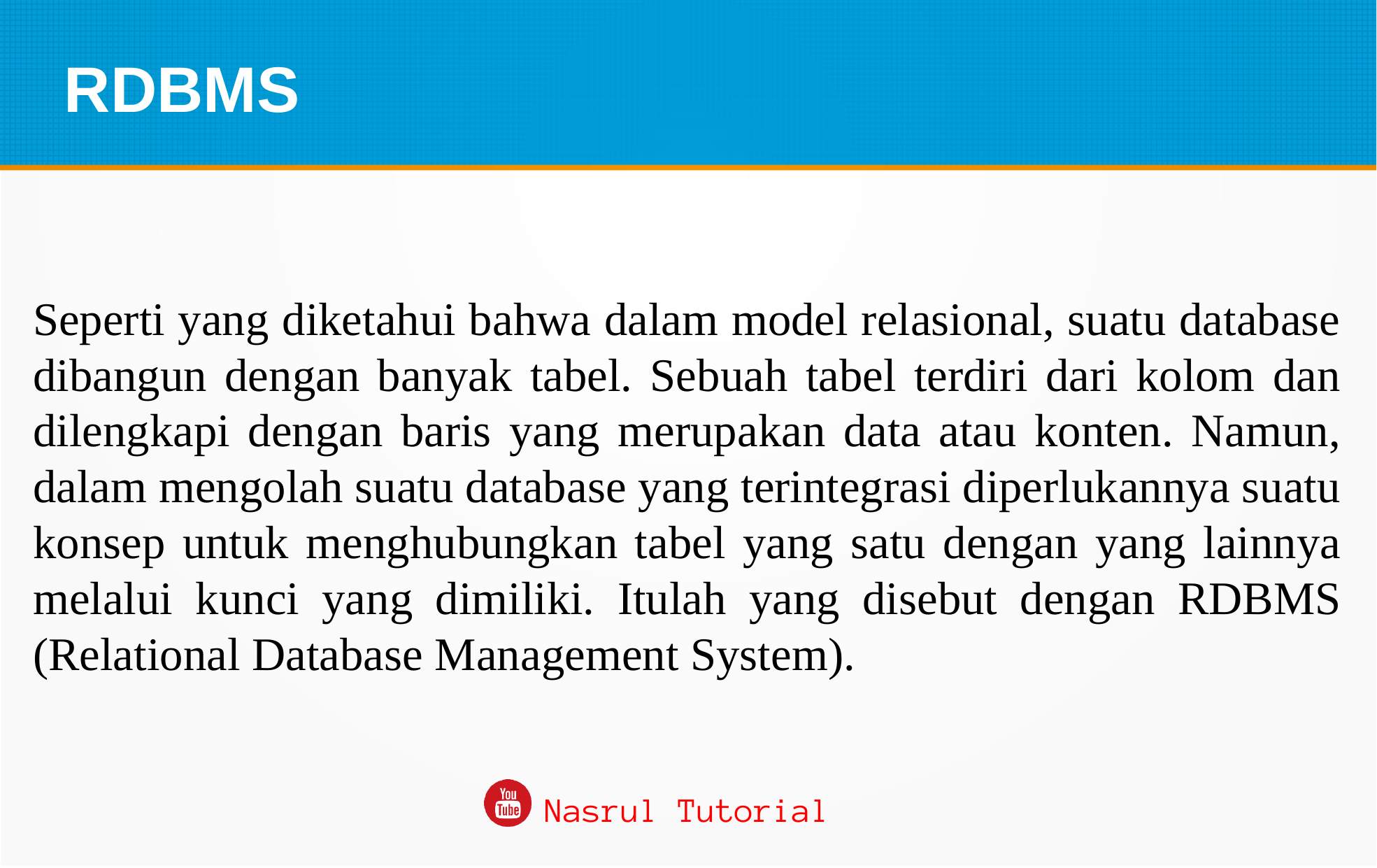

RDBMS
Seperti yang diketahui bahwa dalam model relasional, suatu database dibangun dengan banyak tabel. Sebuah tabel terdiri dari kolom dan dilengkapi dengan baris yang merupakan data atau konten. Namun, dalam mengolah suatu database yang terintegrasi diperlukannya suatu konsep untuk menghubungkan tabel yang satu dengan yang lainnya melalui kunci yang dimiliki. Itulah yang disebut dengan RDBMS (Relational Database Management System).